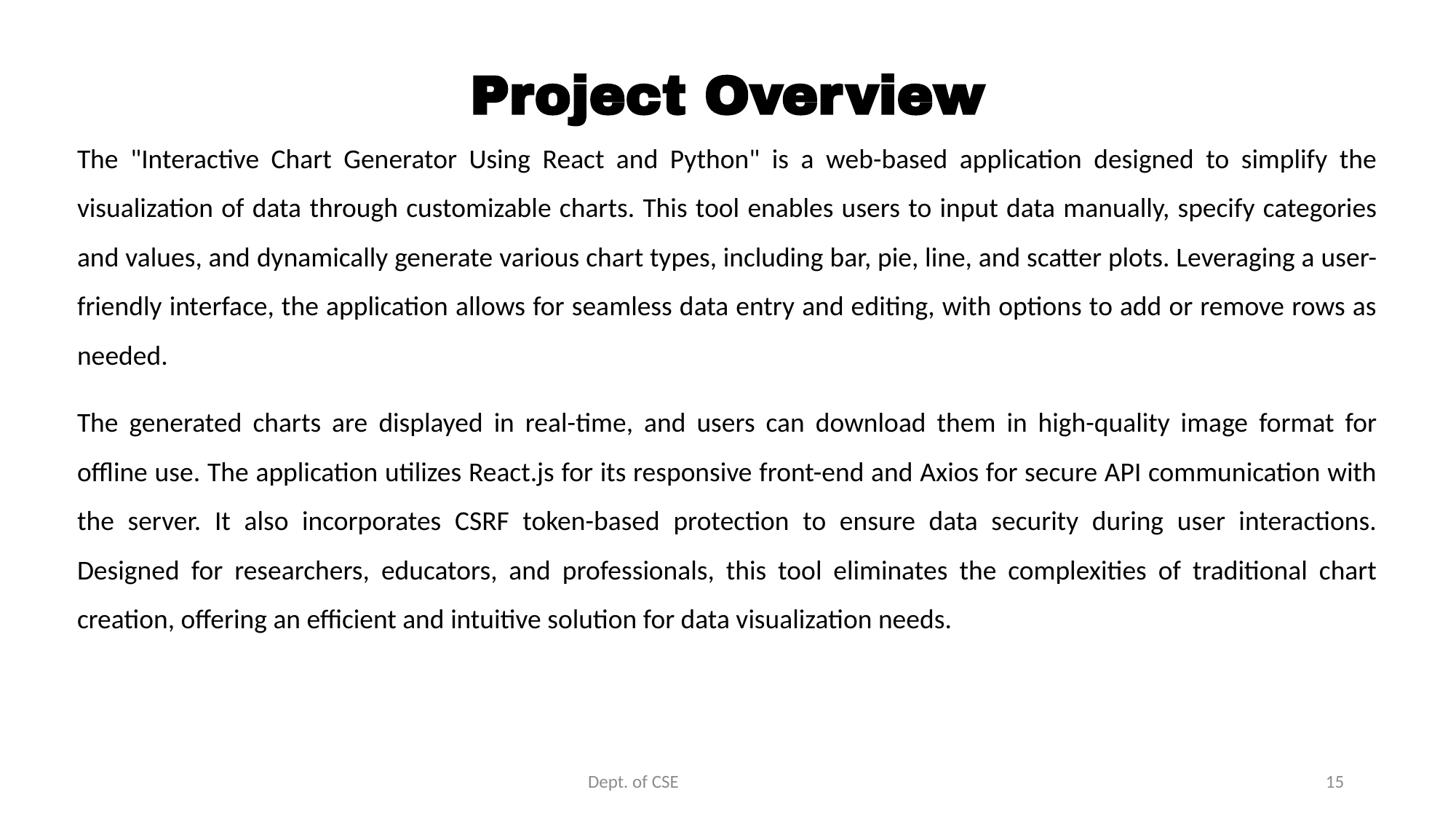

Project Overview
The "Interactive Chart Generator Using React and Python" is a web-based application designed to simplify the visualization of data through customizable charts. This tool enables users to input data manually, specify categories and values, and dynamically generate various chart types, including bar, pie, line, and scatter plots. Leveraging a user-friendly interface, the application allows for seamless data entry and editing, with options to add or remove rows as needed.
The generated charts are displayed in real-time, and users can download them in high-quality image format for offline use. The application utilizes React.js for its responsive front-end and Axios for secure API communication with the server. It also incorporates CSRF token-based protection to ensure data security during user interactions. Designed for researchers, educators, and professionals, this tool eliminates the complexities of traditional chart creation, offering an efficient and intuitive solution for data visualization needs.

Dept. of CSE
15